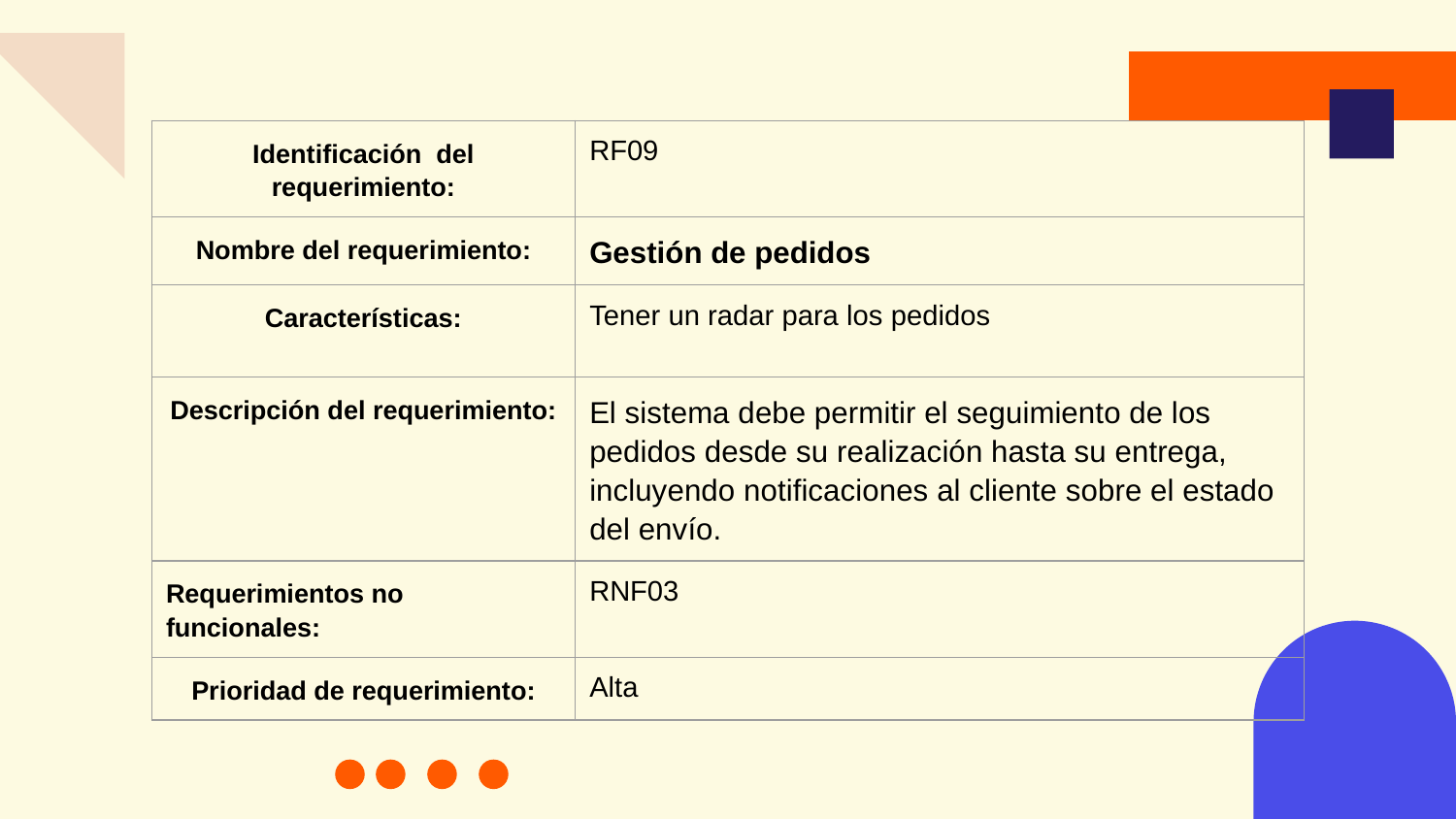

| Identificación del requerimiento: | RF09 |
| --- | --- |
| Nombre del requerimiento: | Gestión de pedidos |
| Características: | Tener un radar para los pedidos |
| Descripción del requerimiento: | El sistema debe permitir el seguimiento de los pedidos desde su realización hasta su entrega, incluyendo notificaciones al cliente sobre el estado del envío. |
| Requerimientos no funcionales: | RNF03 |
| Prioridad de requerimiento: | Alta |